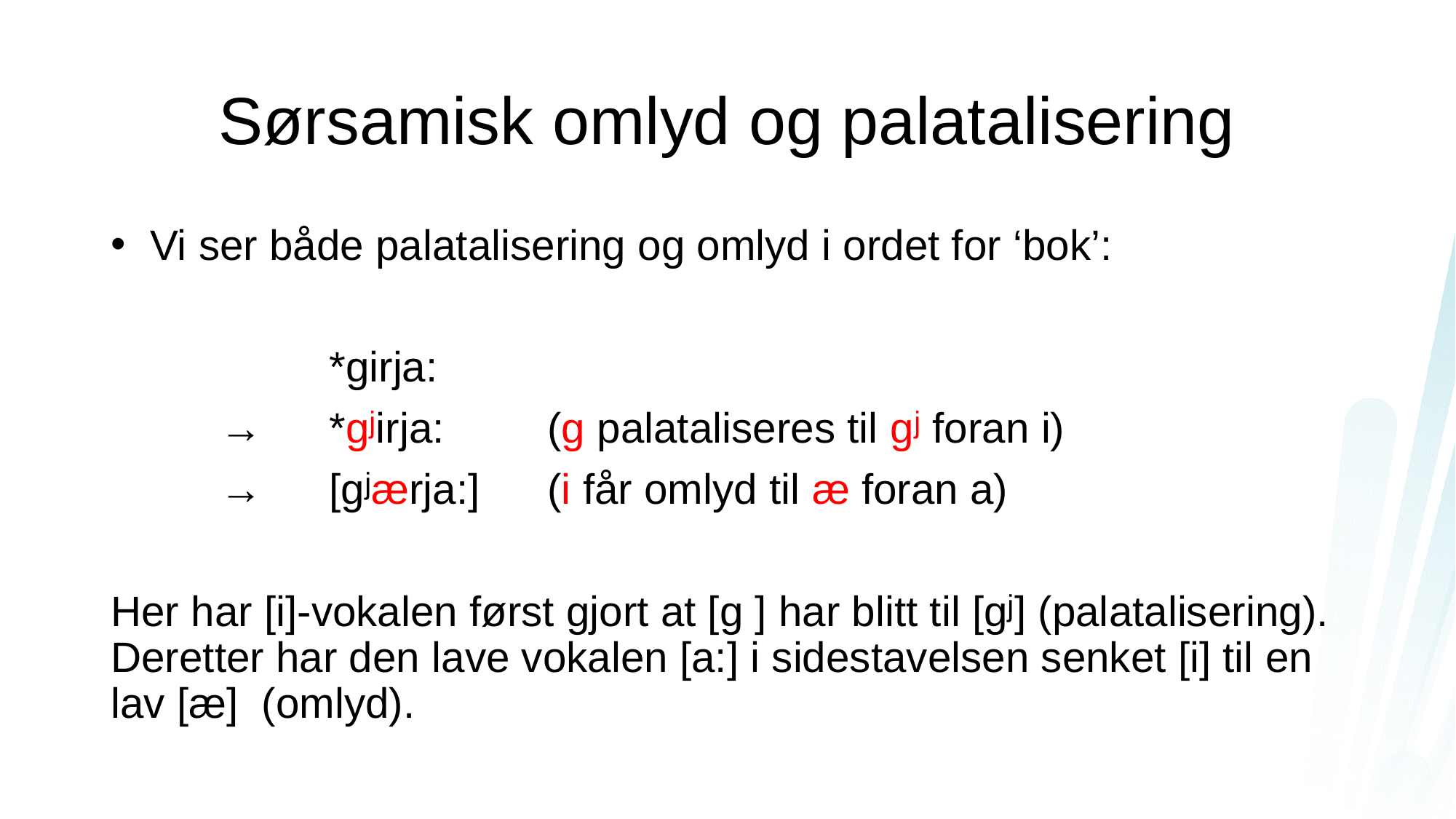

# Sørsamisk omlyd og palatalisering
 Vi ser både palatalisering og omlyd i ordet for ‘bok’:

		*girja:
	→ 	*gʲirja:  	(g palataliseres til gʲ foran i)
	→	[gʲærja:]	(i får omlyd til æ foran a)

Her har [i]-vokalen først gjort at [g ] har blitt til [gʲ] (palatalisering).  Deretter har den lave vokalen [a:] i sidestavelsen senket [i] til en lav [æ]  (omlyd).